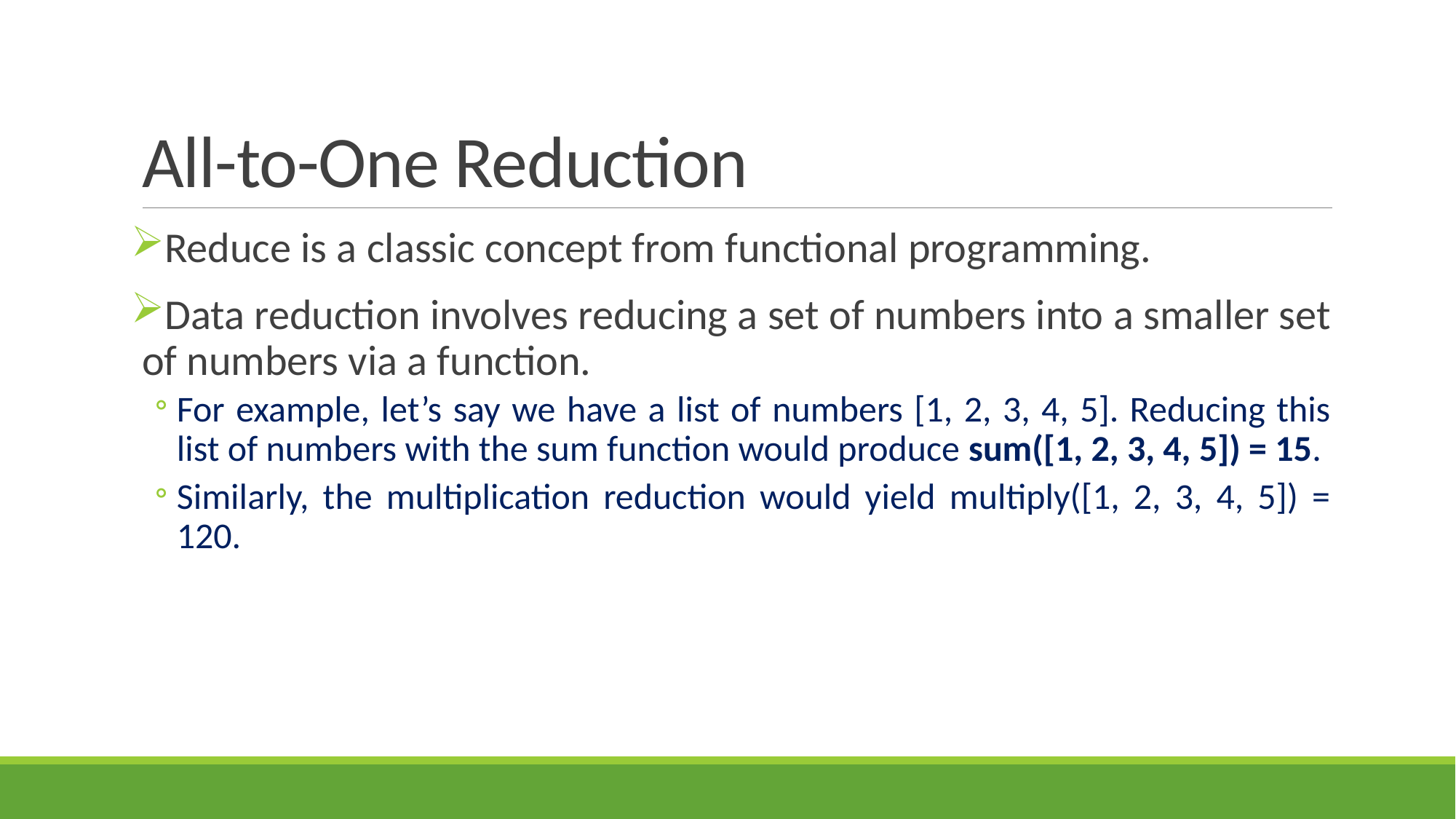

# All-to-One Reduction
Reduce is a classic concept from functional programming.
Data reduction involves reducing a set of numbers into a smaller set of numbers via a function.
For example, let’s say we have a list of numbers [1, 2, 3, 4, 5]. Reducing this list of numbers with the sum function would produce sum([1, 2, 3, 4, 5]) = 15.
Similarly, the multiplication reduction would yield multiply([1, 2, 3, 4, 5]) = 120.